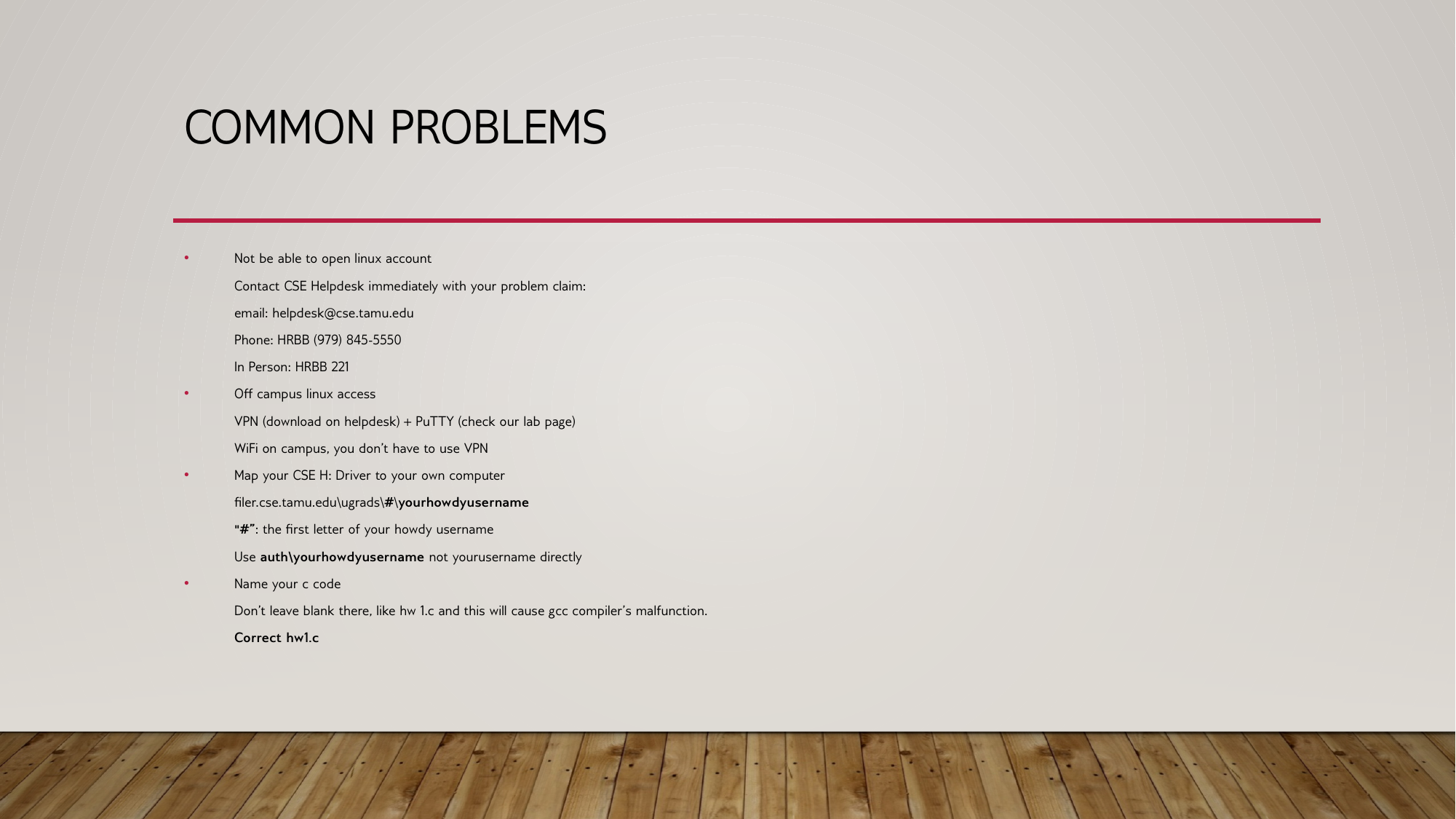

# Common Problems
Not be able to open linux account
	Contact CSE Helpdesk immediately with your problem claim:
	email: helpdesk@cse.tamu.edu
	Phone: HRBB (979) 845-5550
	In Person: HRBB 221
Off campus linux access
	VPN (download on helpdesk) + PuTTY (check our lab page)
	WiFi on campus, you don’t have to use VPN
Map your CSE H: Driver to your own computer
	filer.cse.tamu.edu\ugrads\#\yourhowdyusername
	"#”: the first letter of your howdy username
	Use auth\yourhowdyusername not yourusername directly
Name your c code
	Don’t leave blank there, like hw 1.c and this will cause gcc compiler’s malfunction.
	Correct hw1.c